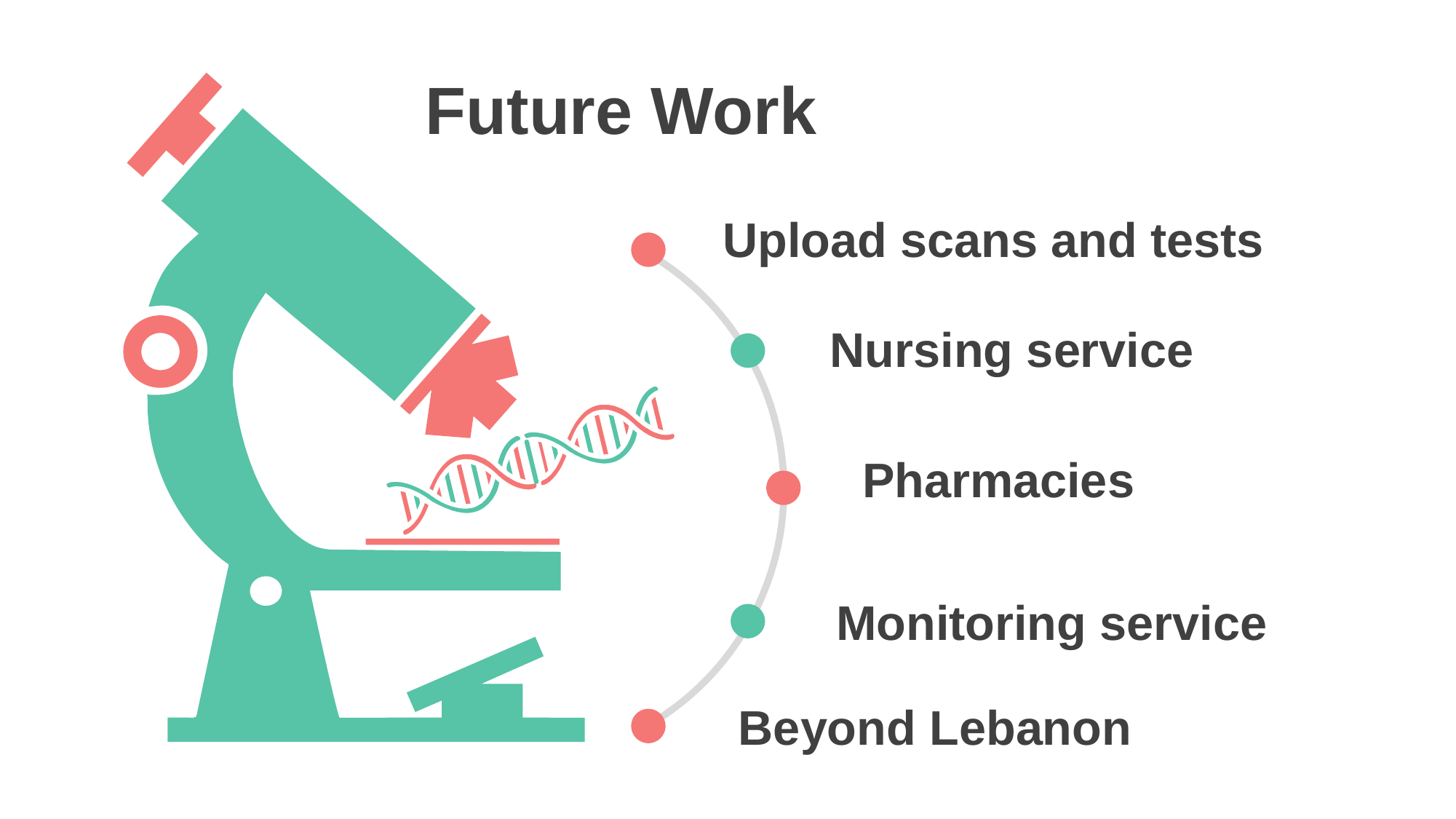

Future Work

Upload scans and tests

Nursing service

Pharmacies
Monitoring service
Beyond Lebanon